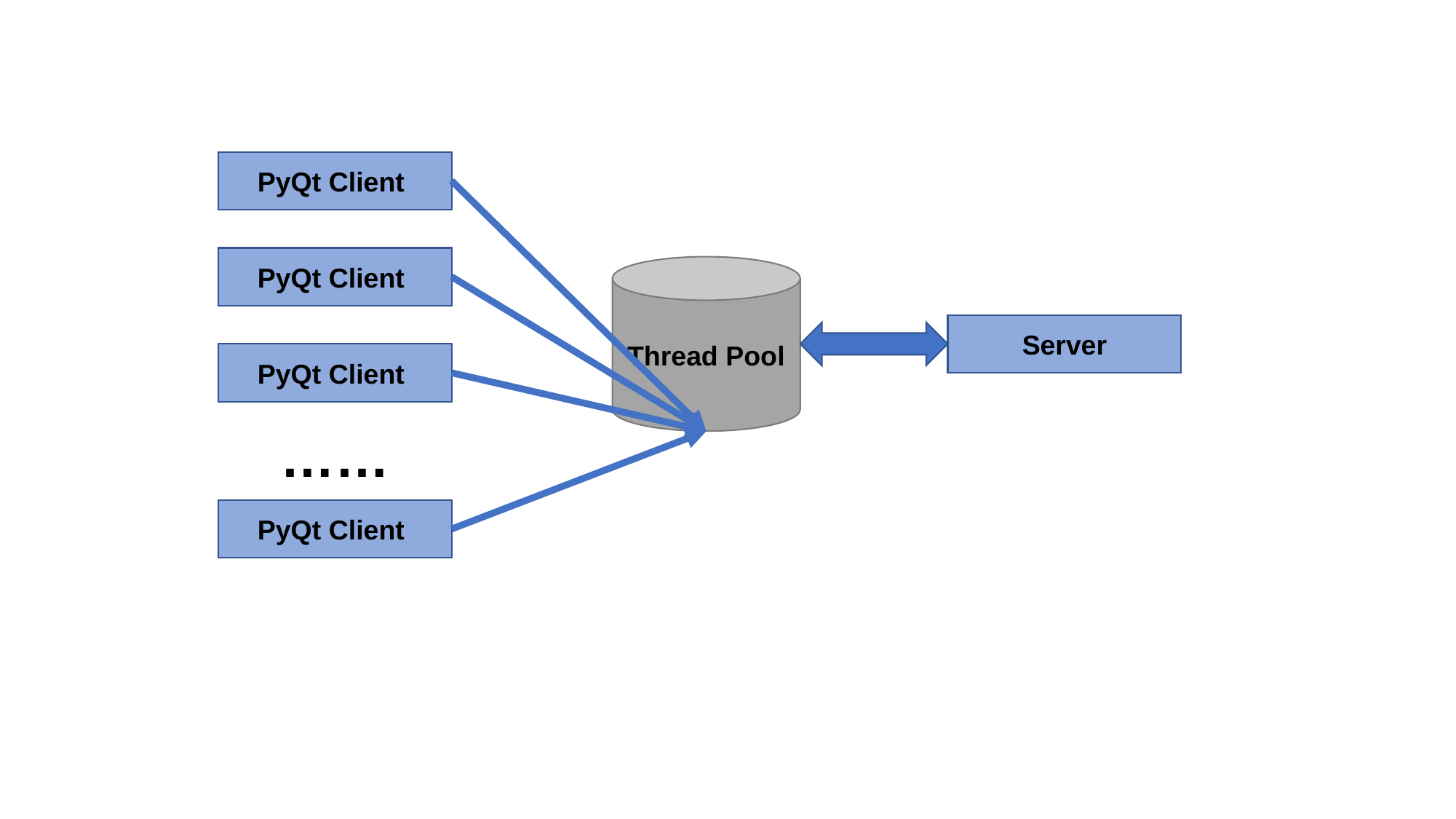

PyQt Client
PyQt Client
Thread Pool
Server

PyQt Client
……
PyQt Client